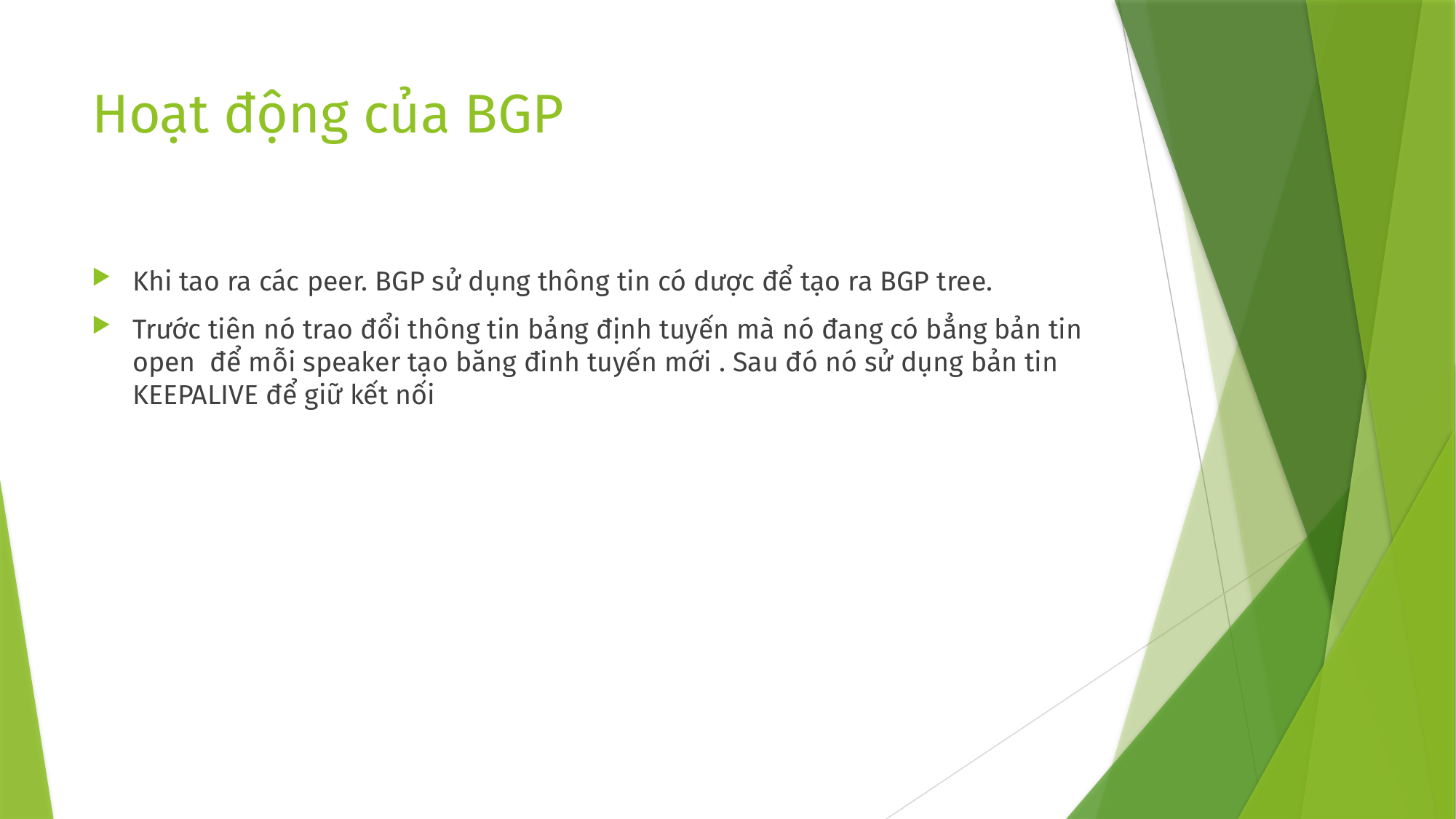

# Hoạt động của BGP
Khi tao ra các peer. BGP sử dụng thông tin có dược để tạo ra BGP tree.
Trước tiên nó trao đổi thông tin bảng định tuyến mà nó đang có bẳng bản tin open  để mỗi speaker tạo băng đinh tuyến mới . Sau đó nó sử dụng bản tin KEEPALIVE để giữ kết nối